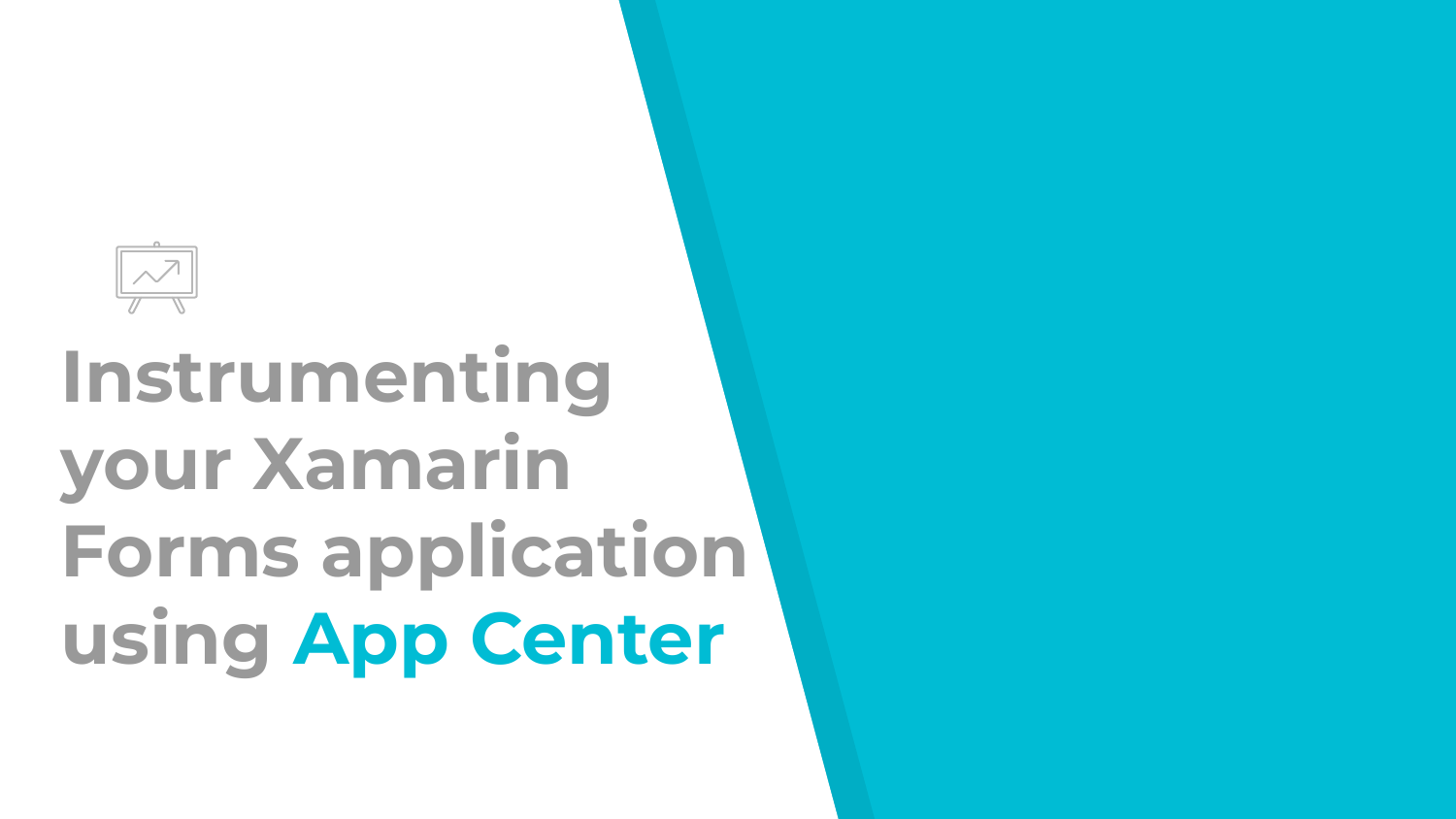

# Instrumenting your Xamarin Forms application using App Center